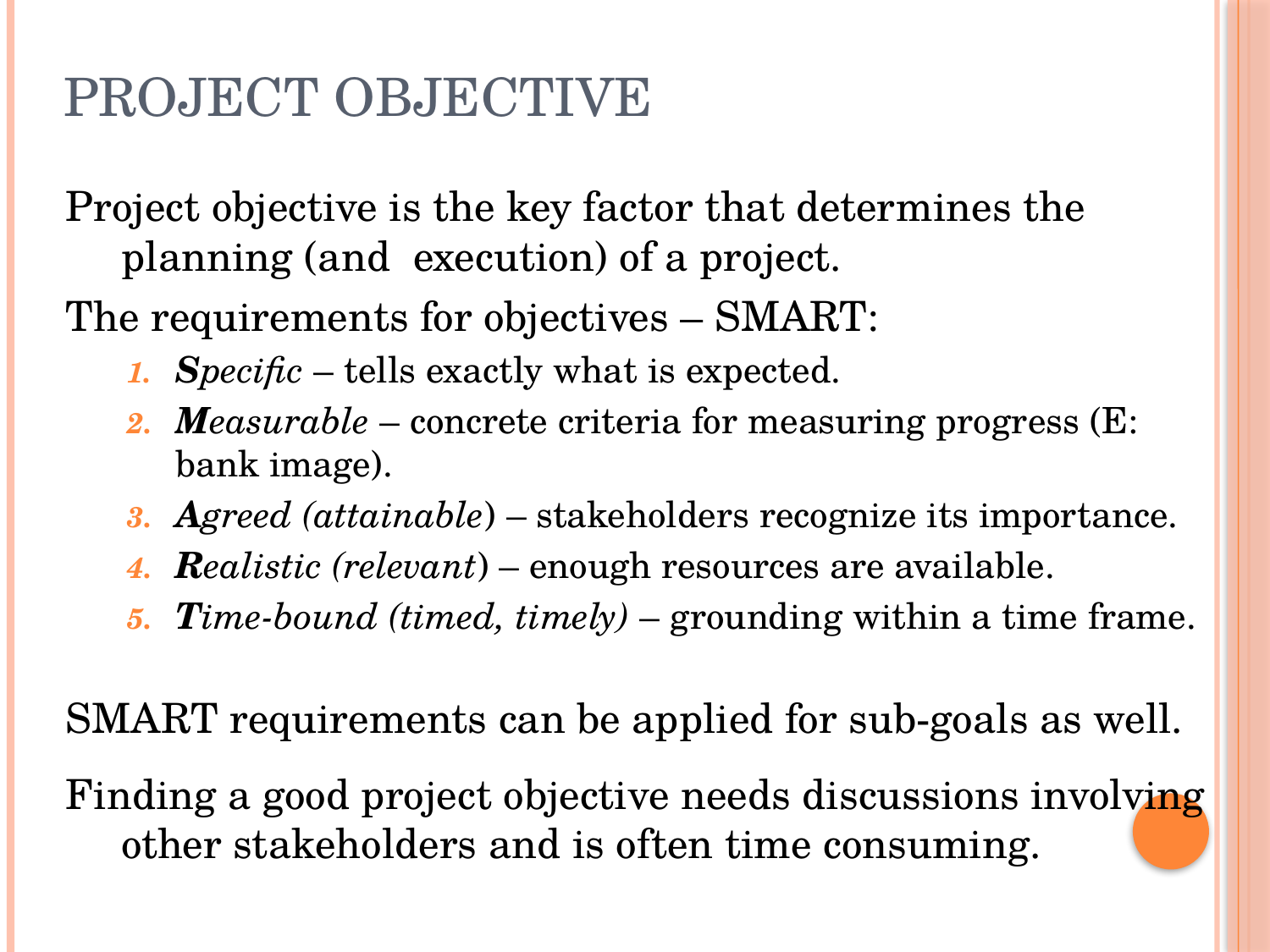

# Project objective
Project objective is the key factor that determines the planning (and  execution) of a project.
The requirements for objectives – SMART:
Specific – tells exactly what is expected.
Measurable – concrete criteria for measuring progress (E: bank image).
Agreed (attainable) – stakeholders recognize its importance.
Realistic (relevant) – enough resources are available.
Time-bound (timed, timely) – grounding within a time frame.

SMART requirements can be applied for sub-goals as well.
Finding a good project objective needs discussions involving other stakeholders and is often time consuming.